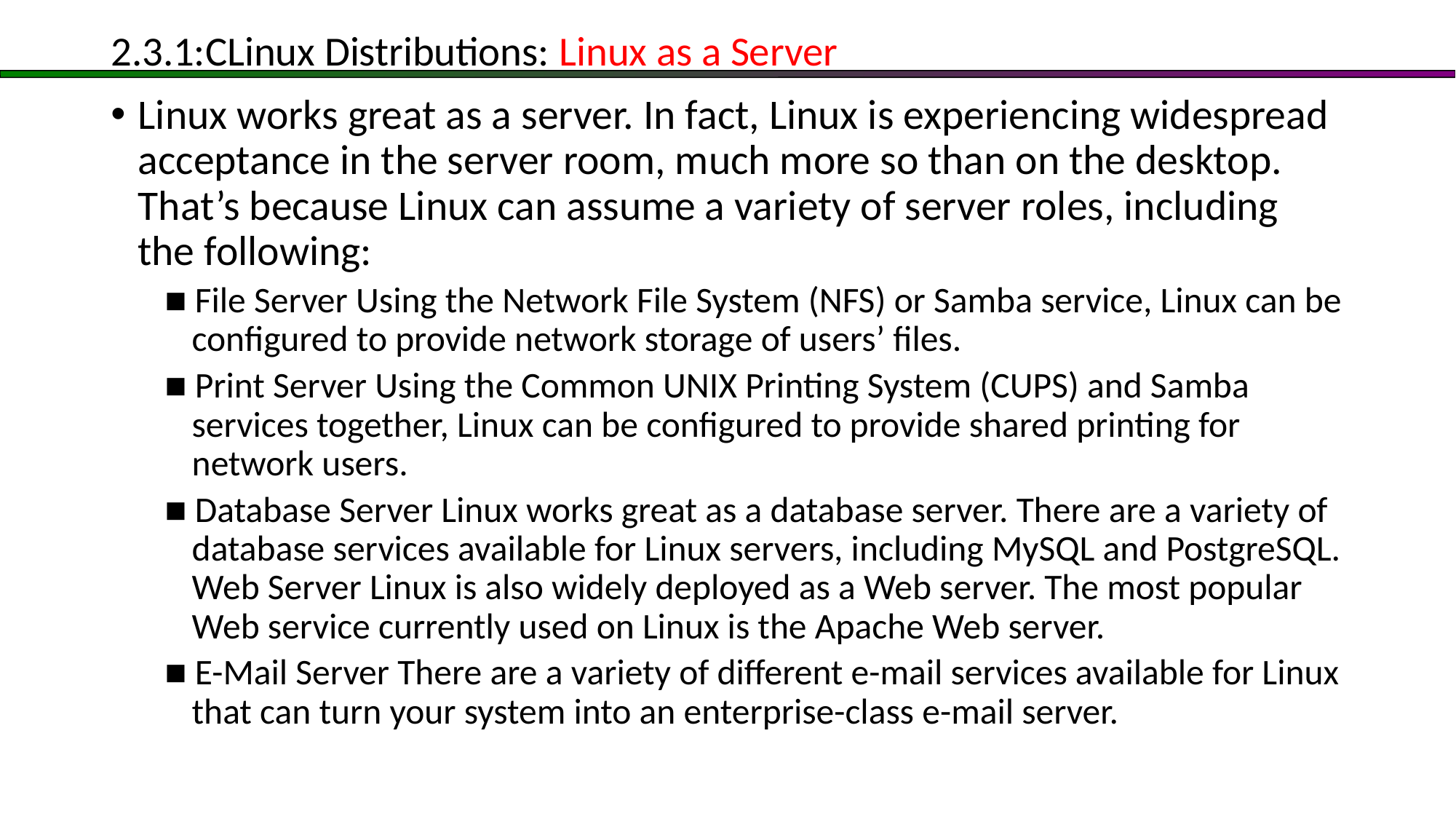

# 2.3.1:CLinux Distributions: Linux as a Server

Linux works great as a server. In fact, Linux is experiencing widespread acceptance in the server room, much more so than on the desktop. That’s because Linux can assume a variety of server roles, including the following:
■ File Server Using the Network File System (NFS) or Samba service, Linux can be configured to provide network storage of users’ files.
■ Print Server Using the Common UNIX Printing System (CUPS) and Samba services together, Linux can be configured to provide shared printing for network users.
■ Database Server Linux works great as a database server. There are a variety of database services available for Linux servers, including MySQL and PostgreSQL. Web Server Linux is also widely deployed as a Web server. The most popular Web service currently used on Linux is the Apache Web server.
■ E-Mail Server There are a variety of different e-mail services available for Linux that can turn your system into an enterprise-class e-mail server.